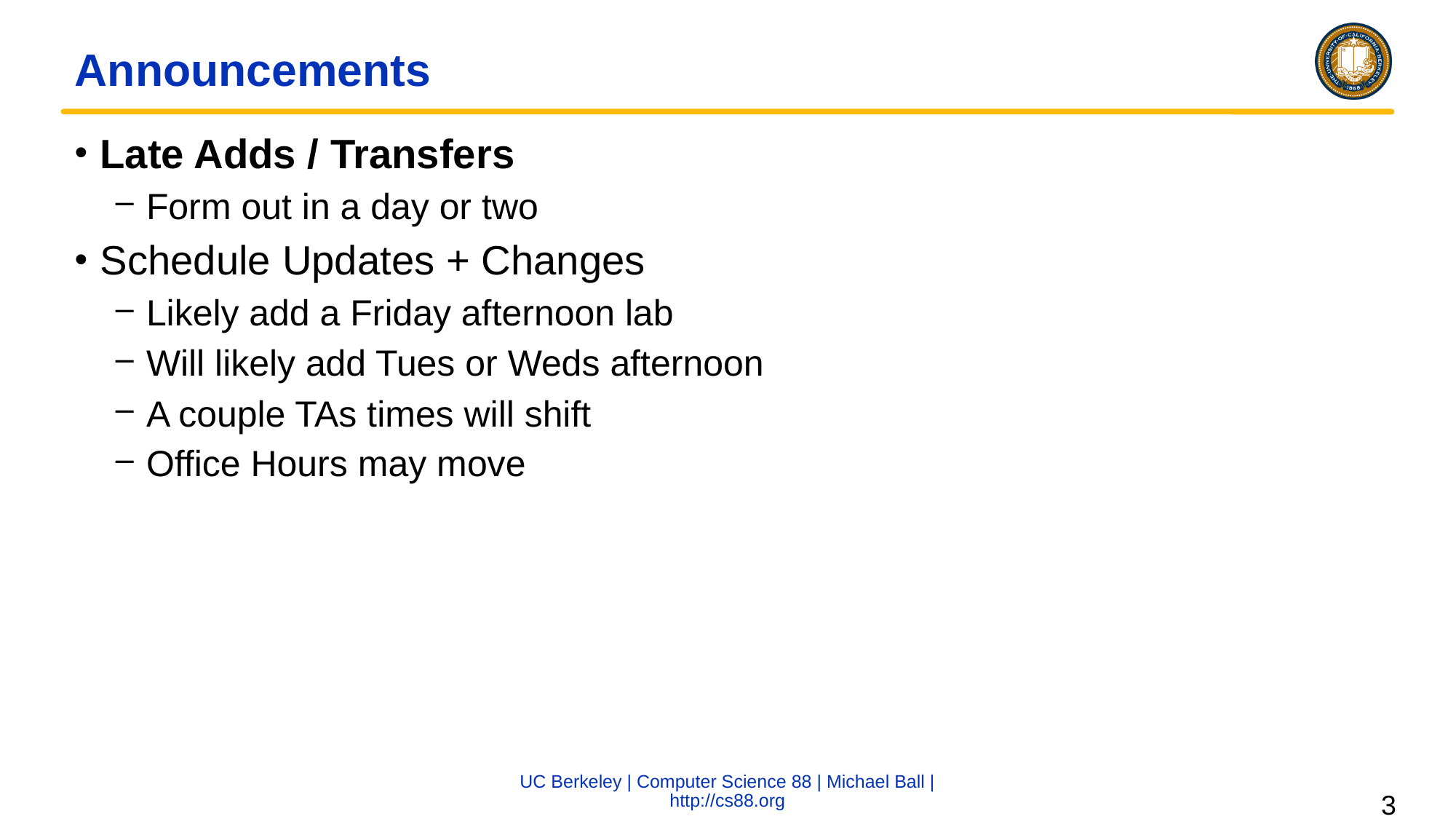

# Announcements
Late Adds / Transfers
 Form out in a day or two
Schedule Updates + Changes
 Likely add a Friday afternoon lab
 Will likely add Tues or Weds afternoon
 A couple TAs times will shift
 Office Hours may move
3